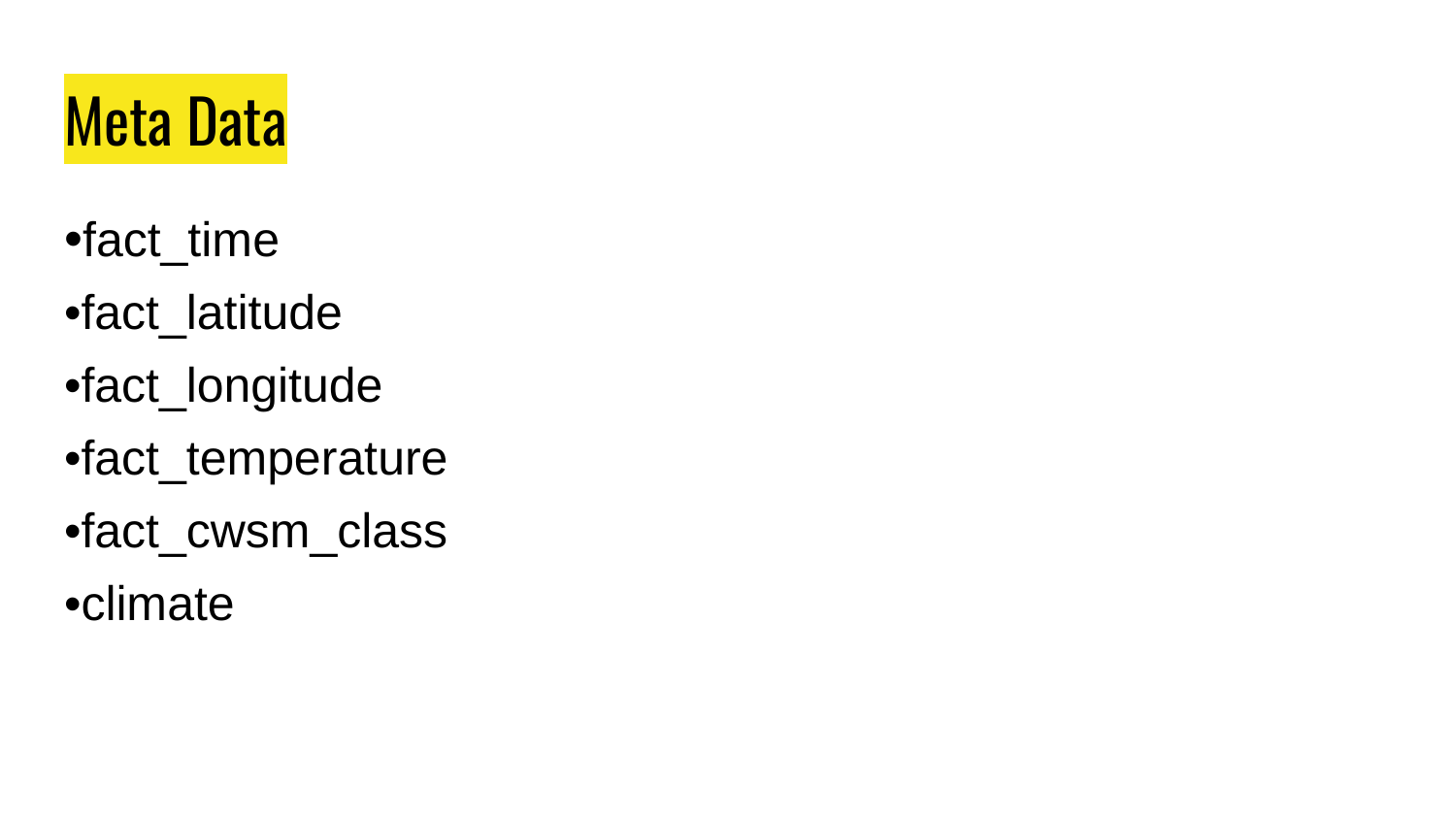

# Meta Data
•fact_time
•fact_latitude
•fact_longitude
•fact_temperature
•fact_cwsm_class
•climate